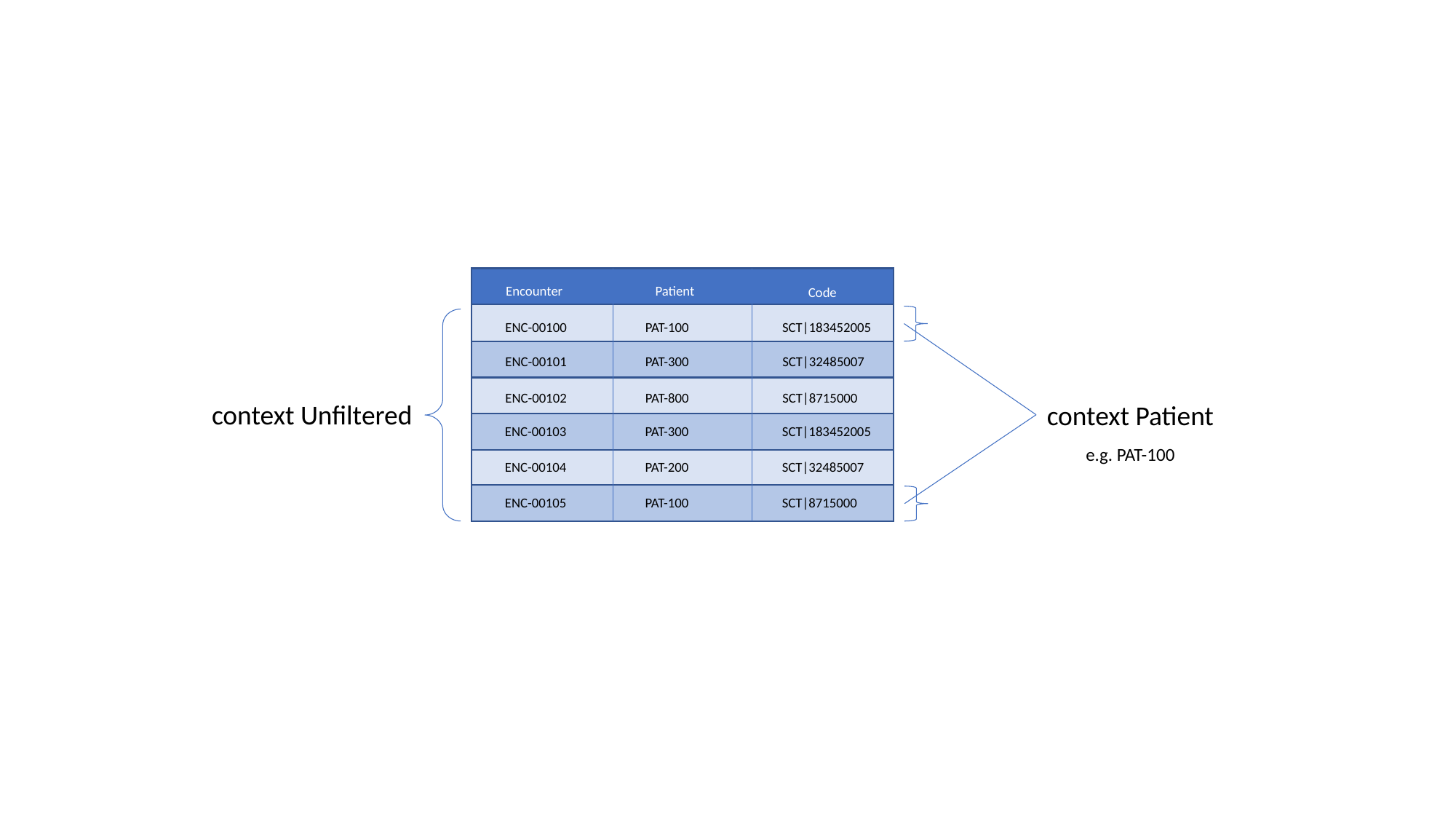

Encounter
Patient
Code

ENC-00100
PAT-100
SCT|183452005

ENC-00101
PAT-300
SCT|32485007
ENC-00102
PAT-800
SCT|8715000
context Unfiltered
context Patient

ENC-00103
PAT-300
SCT|183452005
e.g. PAT-100
ENC-00104
PAT-200
SCT|32485007

ENC-00105
PAT-100
SCT|8715000